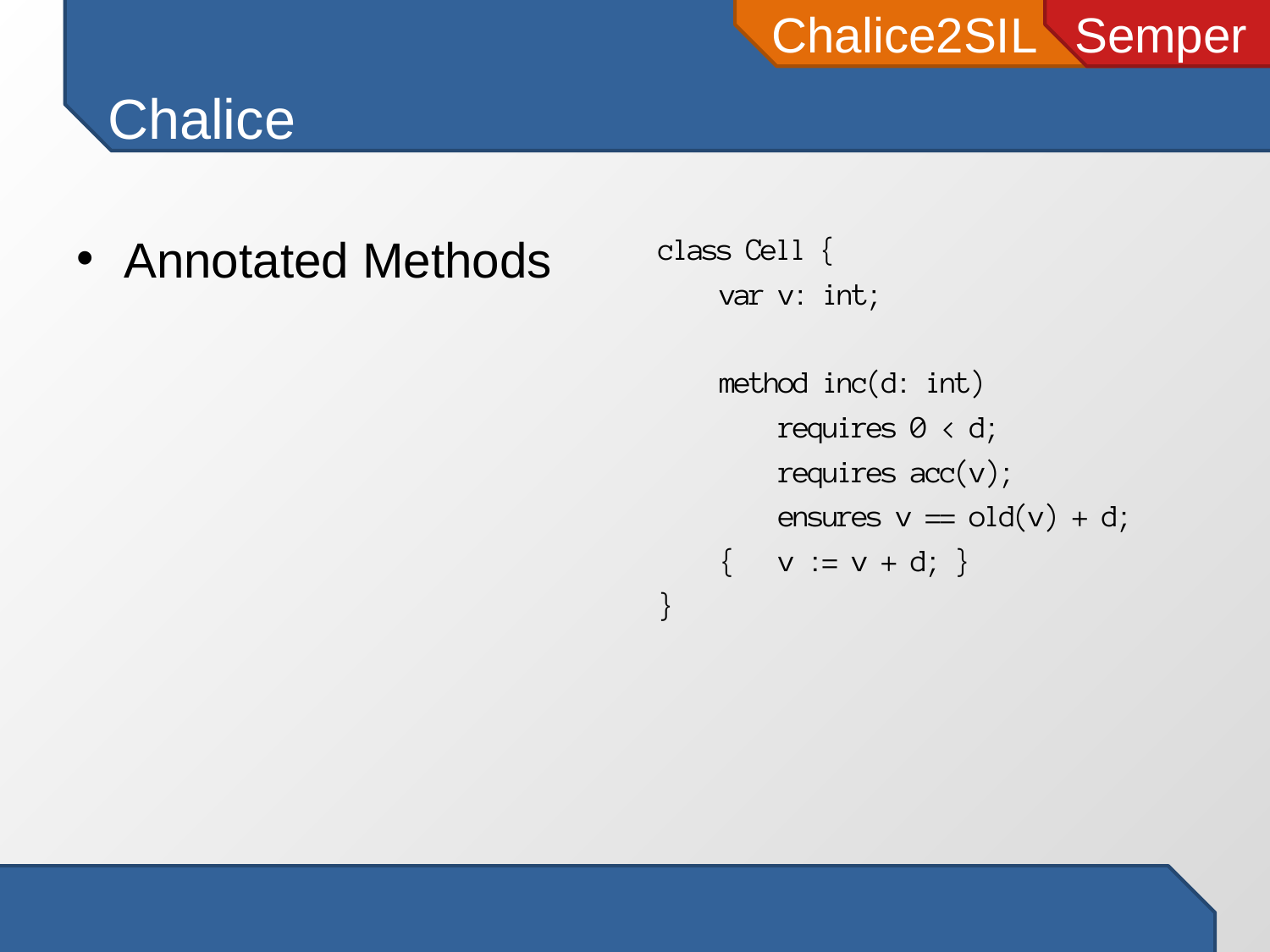

# Chalice
Annotated Methods
class Cell {
    var v: int;

    method inc(d: int)
        requires 0 < d;
        requires acc(v);
        ensures v == old(v) + d;
    {   v := v + d; }
}